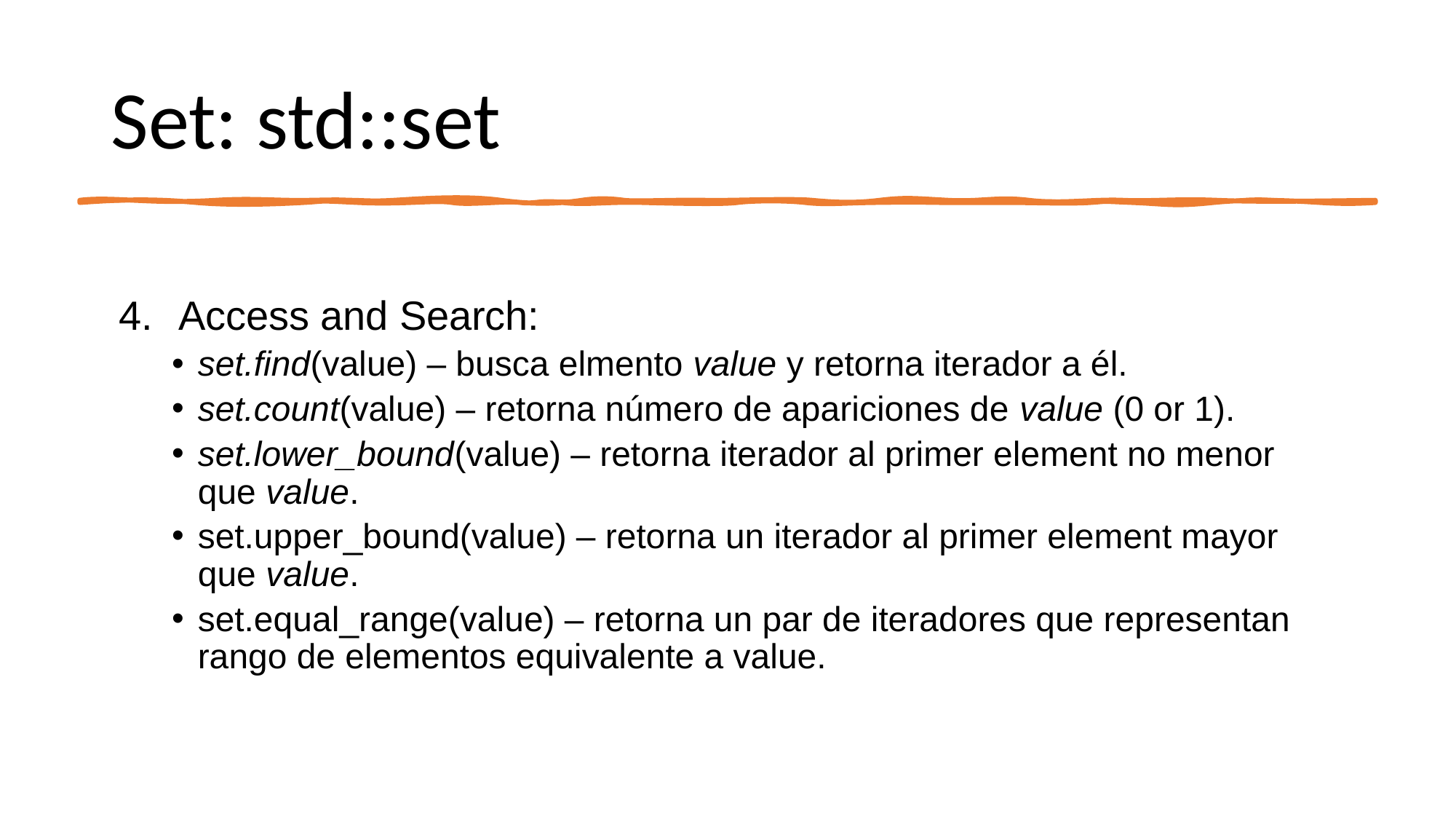

# Set: std::set

Access and Search:
set.find(value) – busca elmento value y retorna iterador a él.
set.count(value) – retorna número de apariciones de value (0 or 1).
set.lower_bound(value) – retorna iterador al primer element no menor que value.
set.upper_bound(value) – retorna un iterador al primer element mayor que value.
set.equal_range(value) – retorna un par de iteradores que representan rango de elementos equivalente a value.